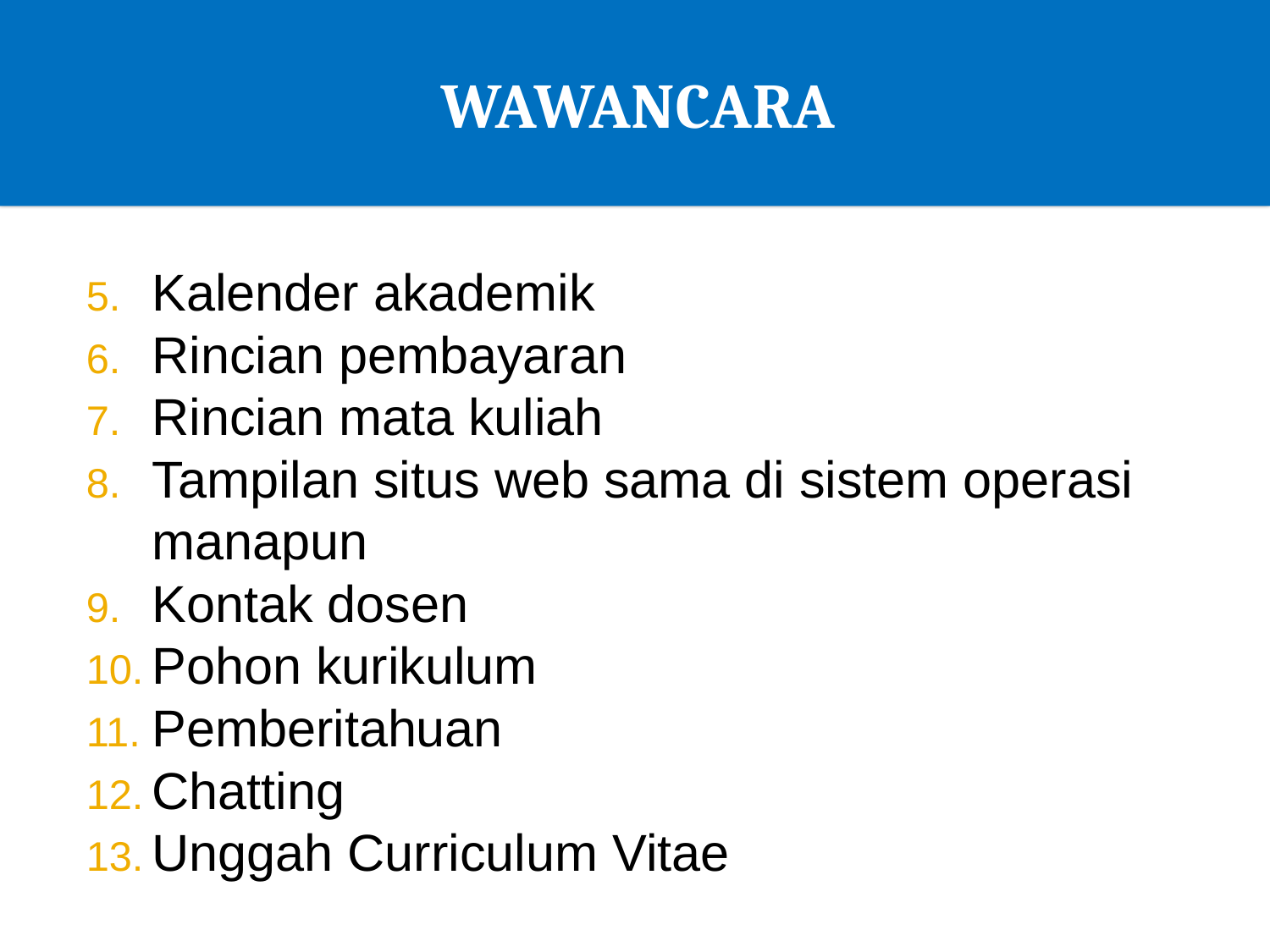

# WAWANCARA
Kalender akademik
Rincian pembayaran
Rincian mata kuliah
Tampilan situs web sama di sistem operasi manapun
Kontak dosen
Pohon kurikulum
Pemberitahuan
Chatting
Unggah Curriculum Vitae